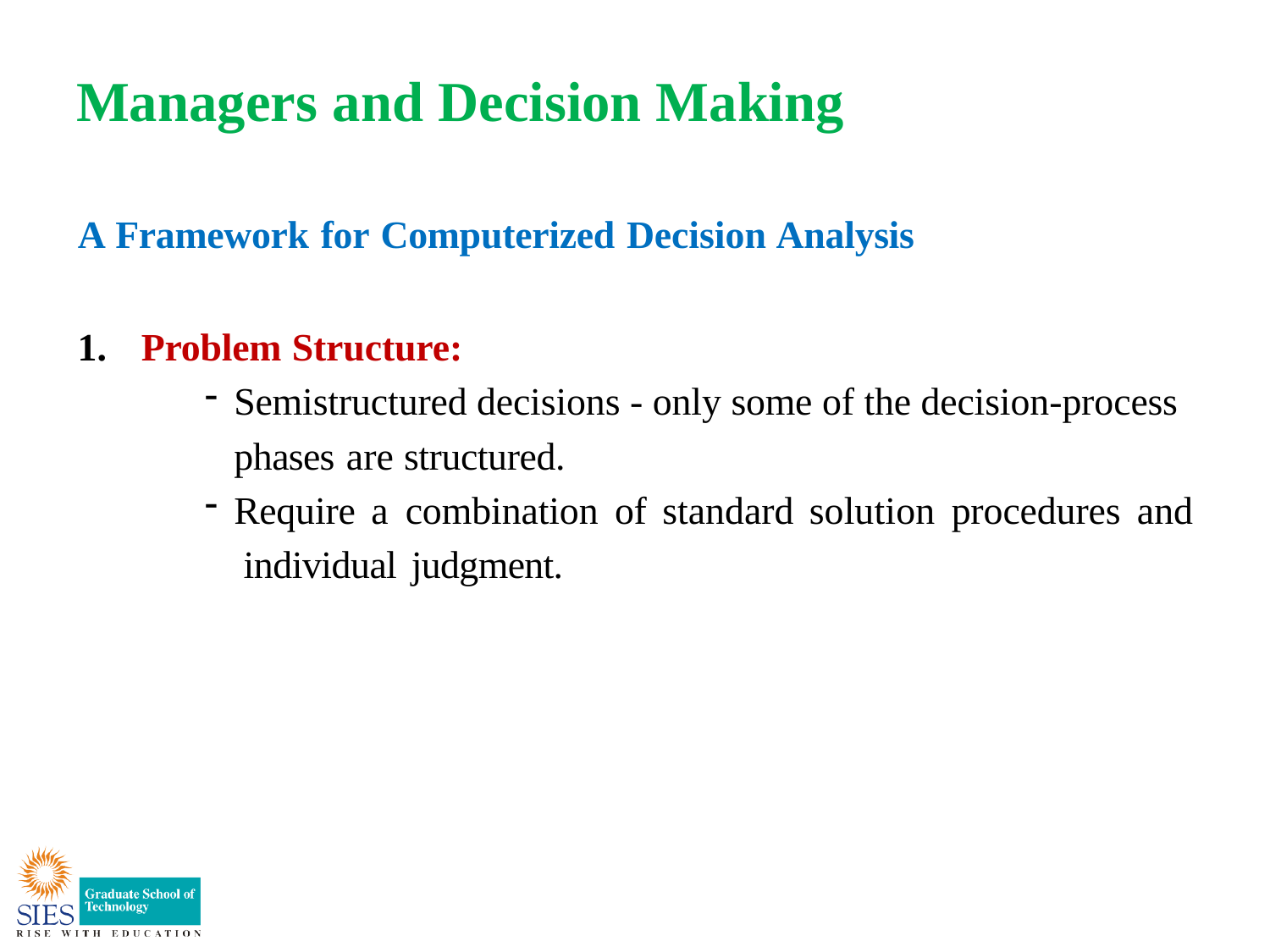

# Managers and Decision Making
A Framework for Computerized Decision Analysis

Problem Structure:
Semistructured decisions - only some of the decision-process  phases are structured.
Require a combination of standard solution procedures and  individual judgment.